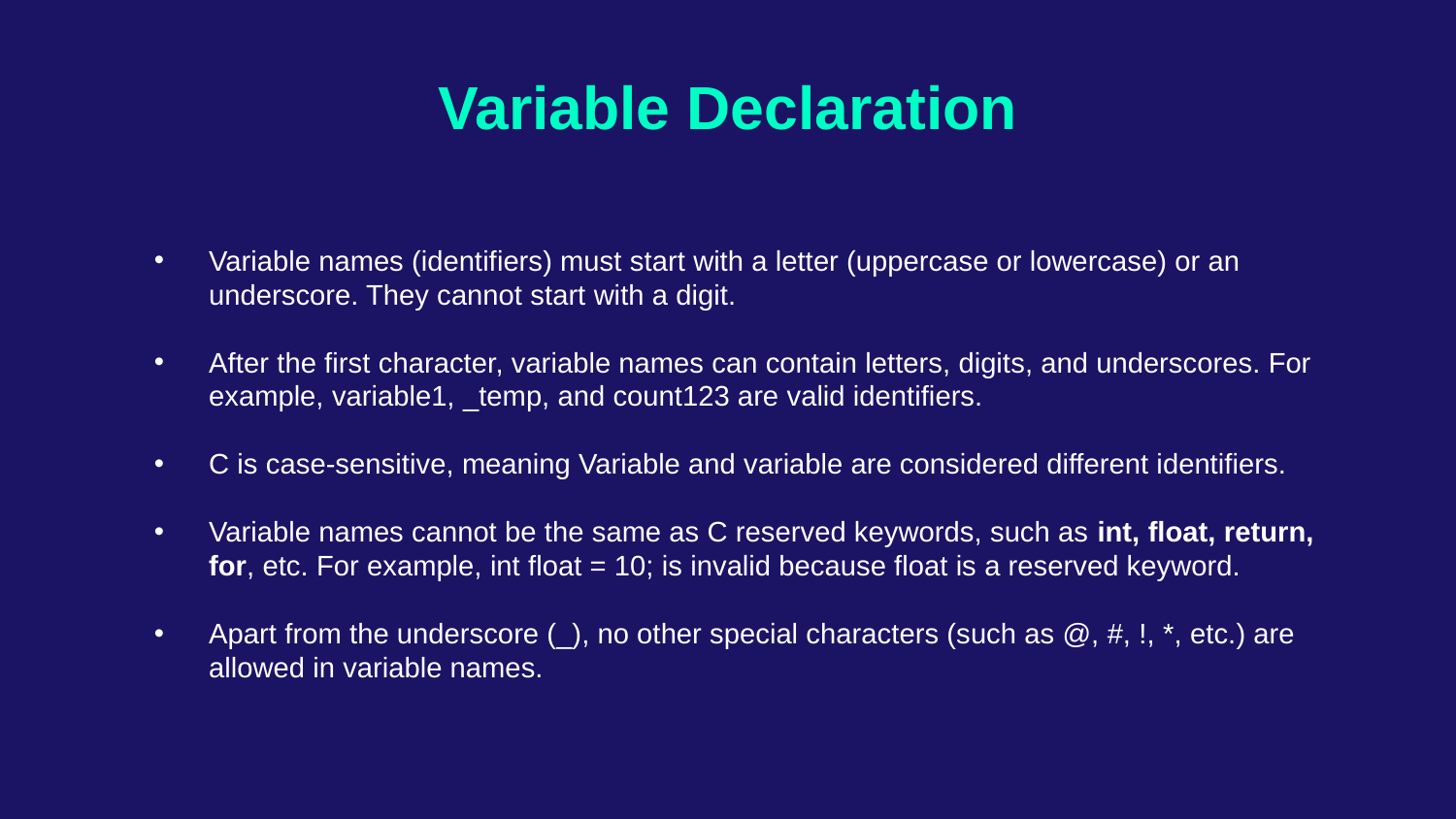

Variable Declaration
Variable names (identifiers) must start with a letter (uppercase or lowercase) or an underscore. They cannot start with a digit.

After the first character, variable names can contain letters, digits, and underscores. For example, variable1, _temp, and count123 are valid identifiers.

C is case-sensitive, meaning Variable and variable are considered different identifiers.

Variable names cannot be the same as C reserved keywords, such as int, float, return, for, etc. For example, int float = 10; is invalid because float is a reserved keyword.

Apart from the underscore (_), no other special characters (such as @, #, !, *, etc.) are allowed in variable names.